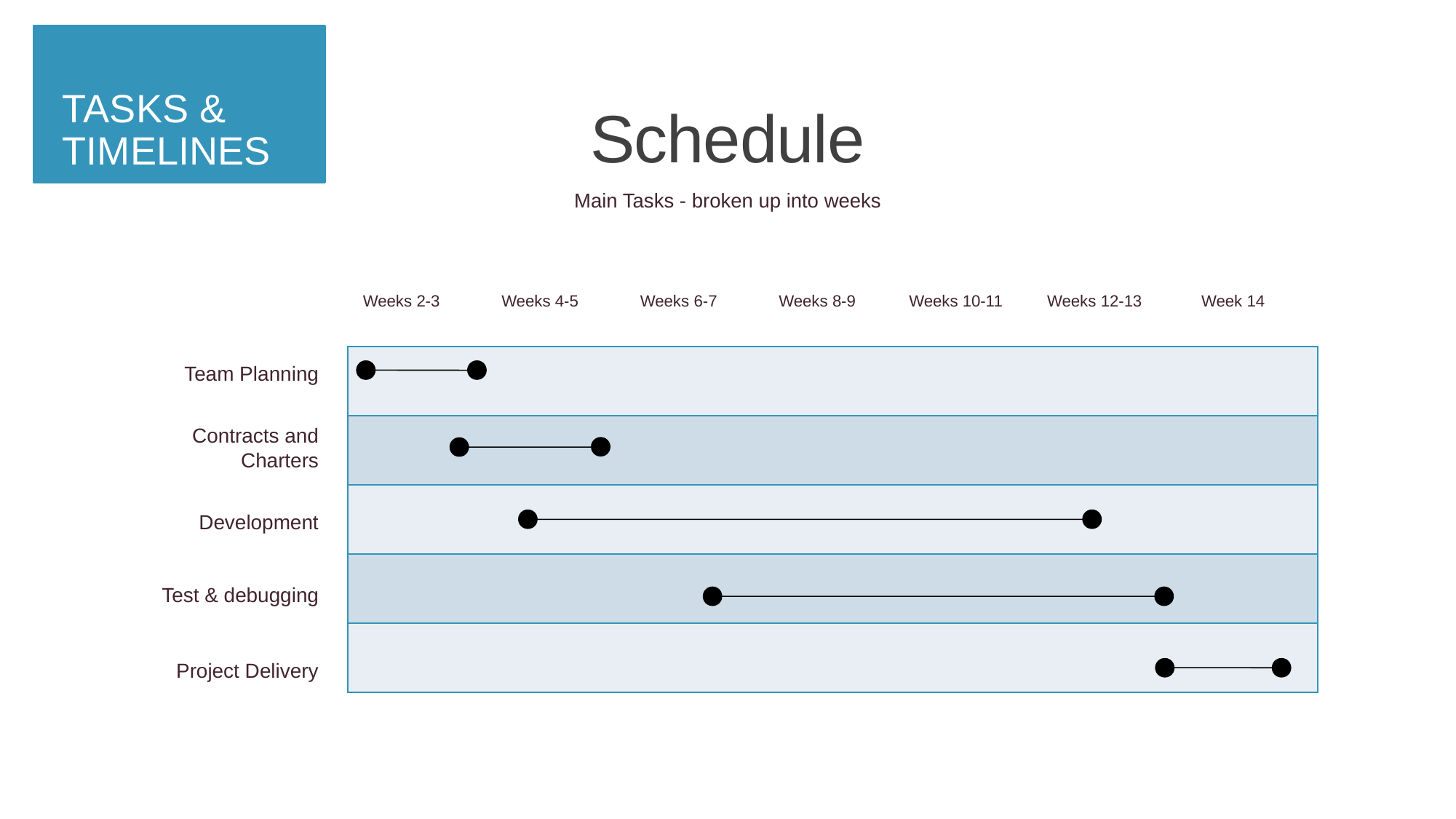

TASKS & TIMELINES
Schedule
Main Tasks - broken up into weeks
Weeks 2-3
Weeks 4-5
Weeks 6-7
Weeks 8-9
Weeks 10-11
Weeks 12-13
Week 14
|  |
| --- |
|  |
|  |
|  |
|  |
Team Planning

Contracts and Charters

Development

Test & debugging

Project Delivery

SOFTWARS
13